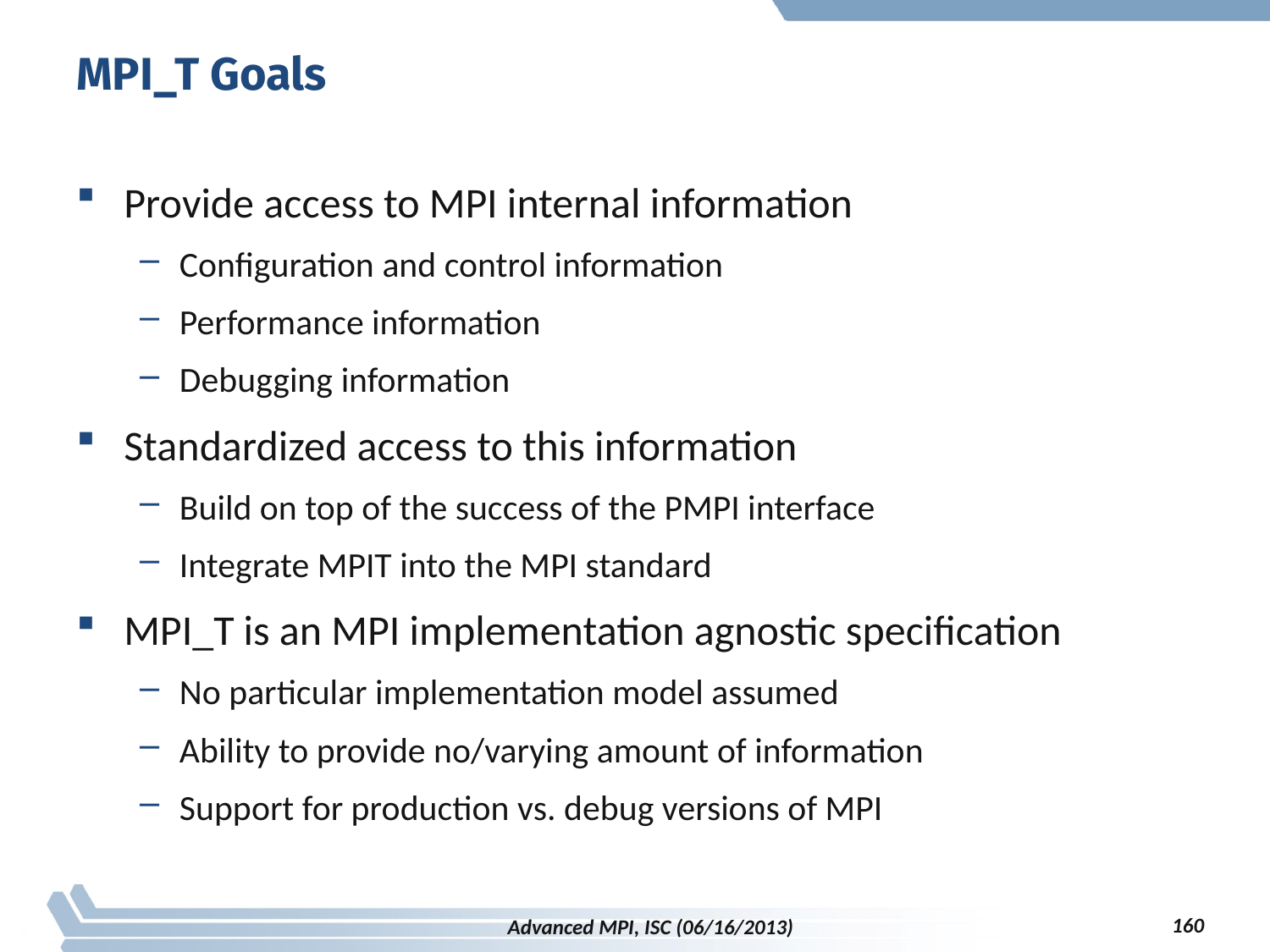

# MPI_T Goals
Provide access to MPI internal information
Configuration and control information
Performance information
Debugging information
Standardized access to this information
Build on top of the success of the PMPI interface
Integrate MPIT into the MPI standard
MPI_T is an MPI implementation agnostic specification
No particular implementation model assumed
Ability to provide no/varying amount of information
Support for production vs. debug versions of MPI

160
Advanced MPI, ISC (06/16/2013)